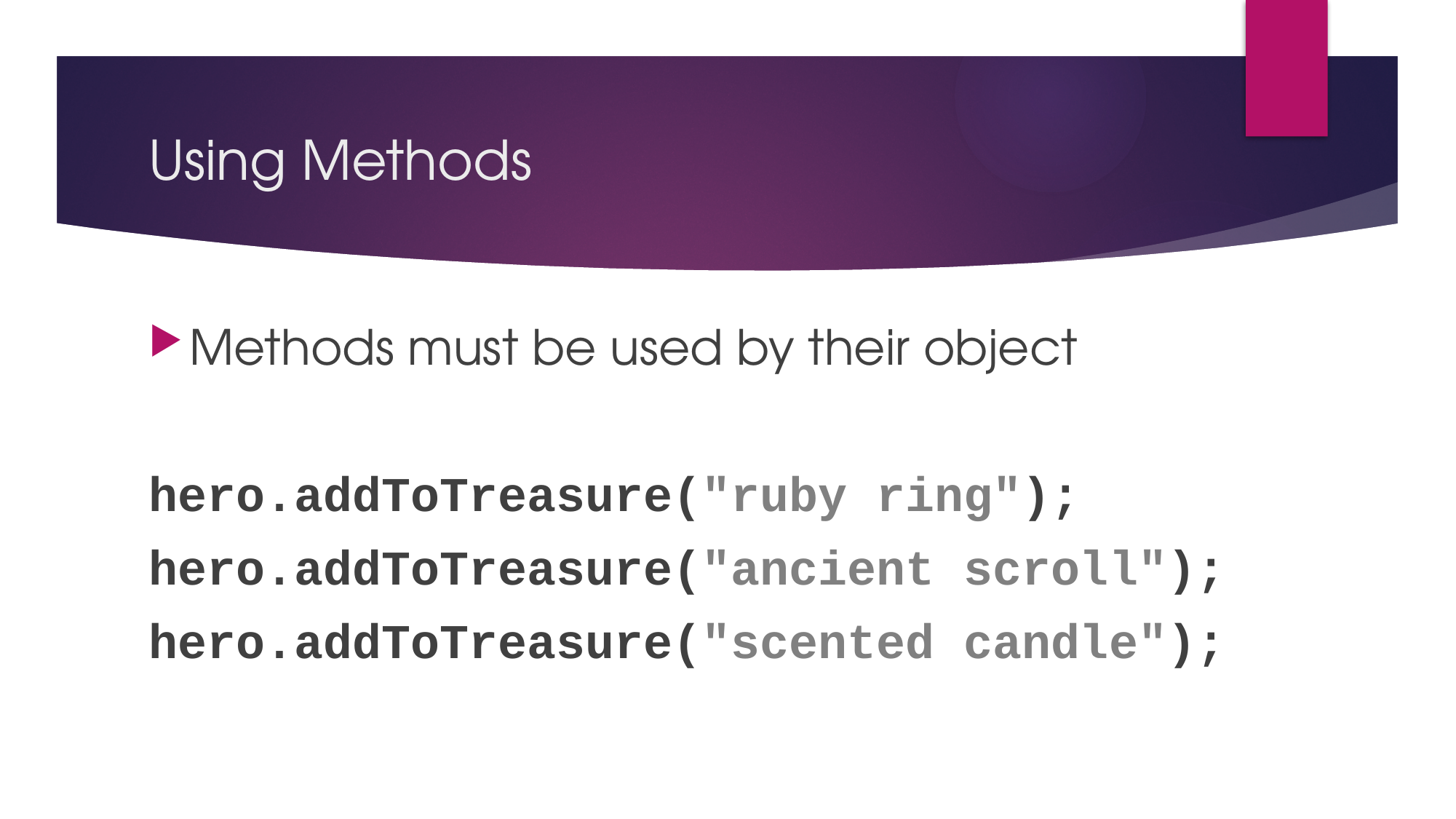

# Using Methods
Methods must be used by their object

hero.addToTreasure("ruby ring");
hero.addToTreasure("ancient scroll");
hero.addToTreasure("scented candle");